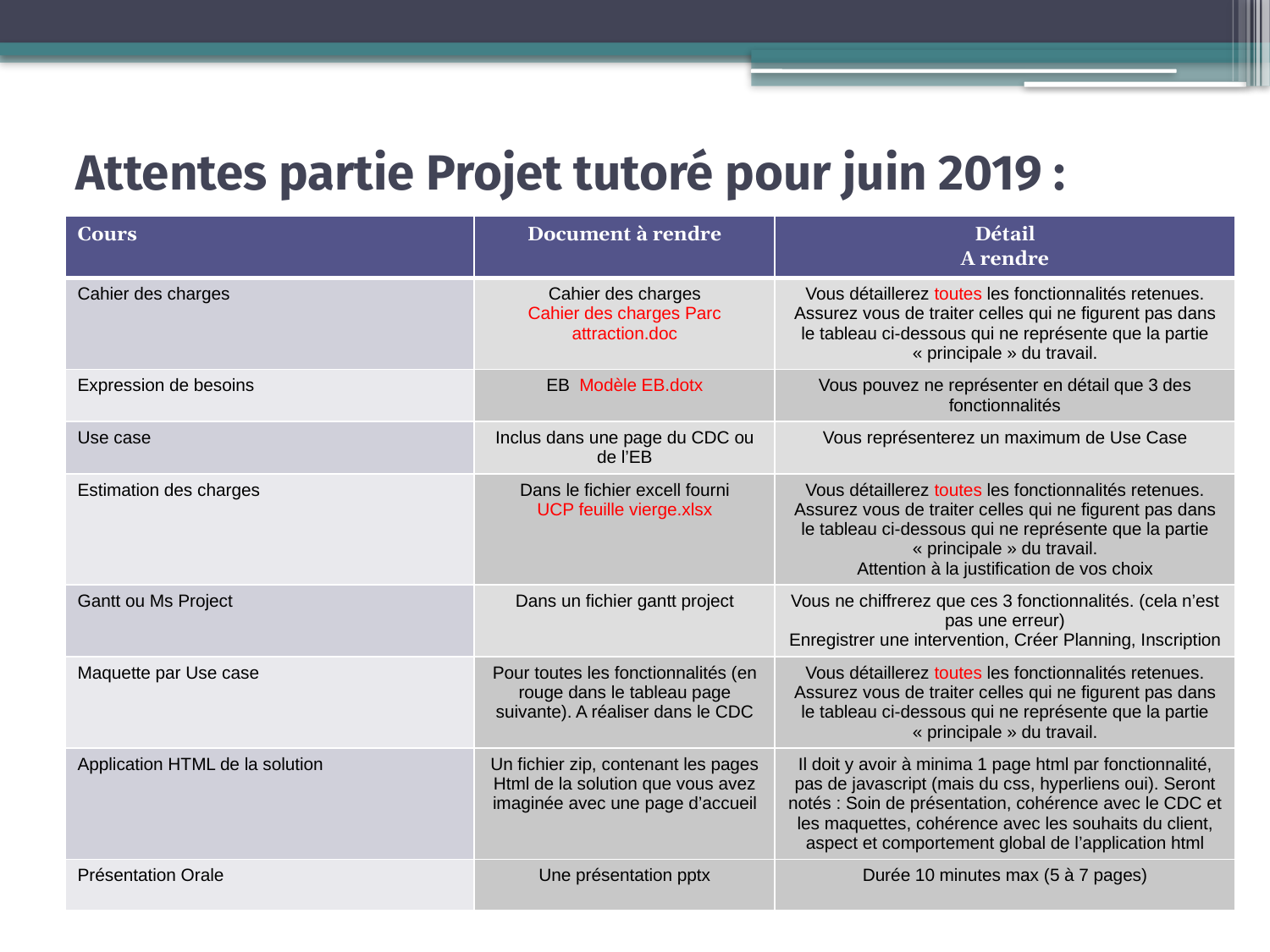

# Attentes partie Projet tutoré pour juin 2019 :
| Cours | Document à rendre | Détail A rendre |
| --- | --- | --- |
| Cahier des charges | Cahier des charges Cahier des charges Parc attraction.doc | Vous détaillerez toutes les fonctionnalités retenues. Assurez vous de traiter celles qui ne figurent pas dans le tableau ci-dessous qui ne représente que la partie « principale » du travail. |
| Expression de besoins | EB Modèle EB.dotx | Vous pouvez ne représenter en détail que 3 des fonctionnalités |
| Use case | Inclus dans une page du CDC ou de l’EB | Vous représenterez un maximum de Use Case |
| Estimation des charges | Dans le fichier excell fourni UCP feuille vierge.xlsx | Vous détaillerez toutes les fonctionnalités retenues. Assurez vous de traiter celles qui ne figurent pas dans le tableau ci-dessous qui ne représente que la partie « principale » du travail. Attention à la justification de vos choix |
| Gantt ou Ms Project | Dans un fichier gantt project | Vous ne chiffrerez que ces 3 fonctionnalités. (cela n’est pas une erreur) Enregistrer une intervention, Créer Planning, Inscription |
| Maquette par Use case | Pour toutes les fonctionnalités (en rouge dans le tableau page suivante). A réaliser dans le CDC | Vous détaillerez toutes les fonctionnalités retenues. Assurez vous de traiter celles qui ne figurent pas dans le tableau ci-dessous qui ne représente que la partie « principale » du travail. |
| Application HTML de la solution | Un fichier zip, contenant les pages Html de la solution que vous avez imaginée avec une page d’accueil | Il doit y avoir à minima 1 page html par fonctionnalité, pas de javascript (mais du css, hyperliens oui). Seront notés : Soin de présentation, cohérence avec le CDC et les maquettes, cohérence avec les souhaits du client, aspect et comportement global de l’application html |
| Présentation Orale | Une présentation pptx | Durée 10 minutes max (5 à 7 pages) |